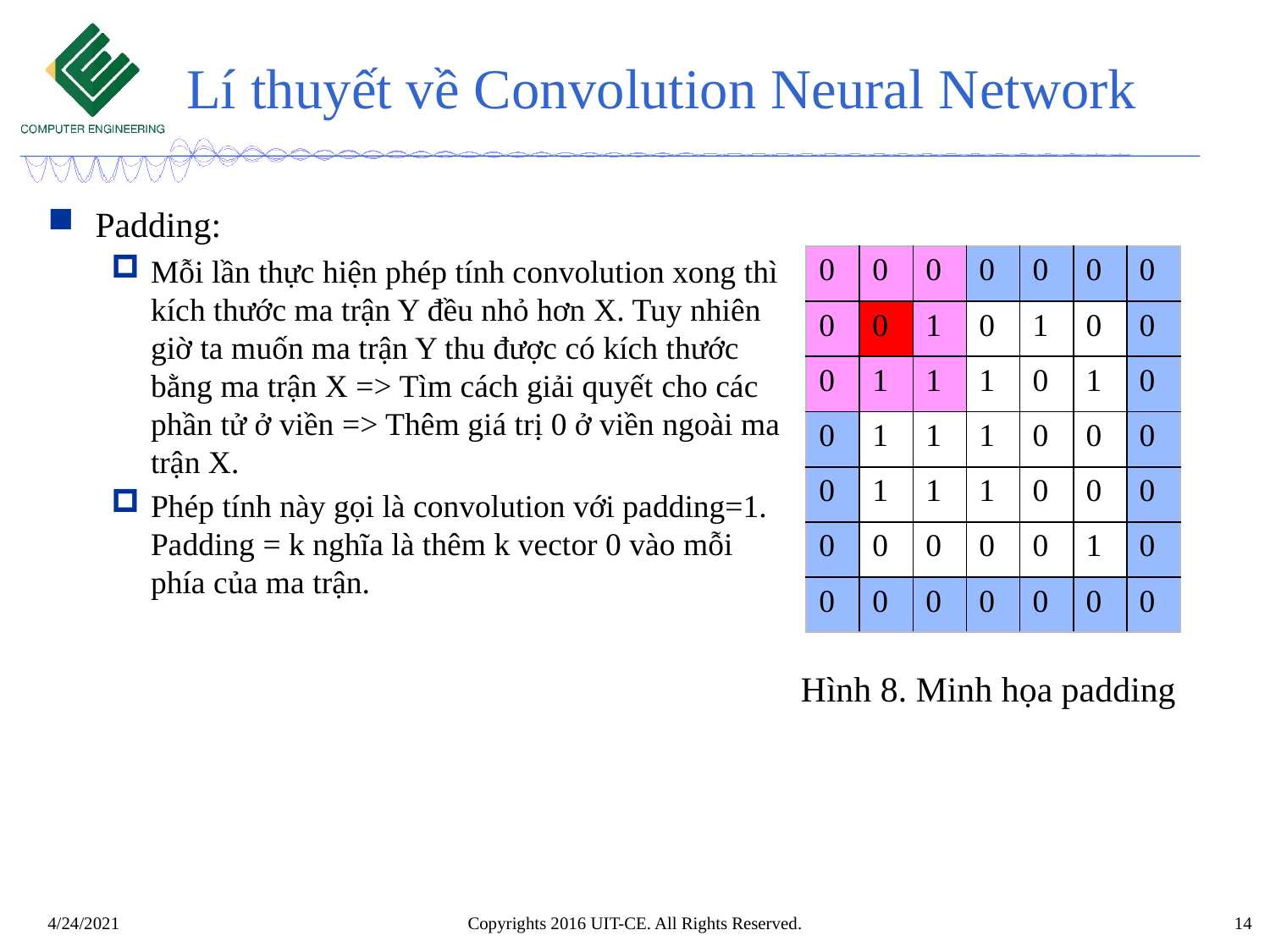

# Lí thuyết về Convolution Neural Network
Padding:
Mỗi lần thực hiện phép tính convolution xong thì kích thước ma trận Y đều nhỏ hơn X. Tuy nhiên giờ ta muốn ma trận Y thu được có kích thước bằng ma trận X => Tìm cách giải quyết cho các phần tử ở viền => Thêm giá trị 0 ở viền ngoài ma trận X.
Phép tính này gọi là convolution với padding=1. Padding = k nghĩa là thêm k vector 0 vào mỗi phía của ma trận.
| 0 | 0 | 0 | 0 | 0 | 0 | 0 |
| --- | --- | --- | --- | --- | --- | --- |
| 0 | 0 | 1 | 0 | 1 | 0 | 0 |
| 0 | 1 | 1 | 1 | 0 | 1 | 0 |
| 0 | 1 | 1 | 1 | 0 | 0 | 0 |
| 0 | 1 | 1 | 1 | 0 | 0 | 0 |
| 0 | 0 | 0 | 0 | 0 | 1 | 0 |
| 0 | 0 | 0 | 0 | 0 | 0 | 0 |
Hình 8. Minh họa padding
Copyrights 2016 UIT-CE. All Rights Reserved.
4/24/2021
14